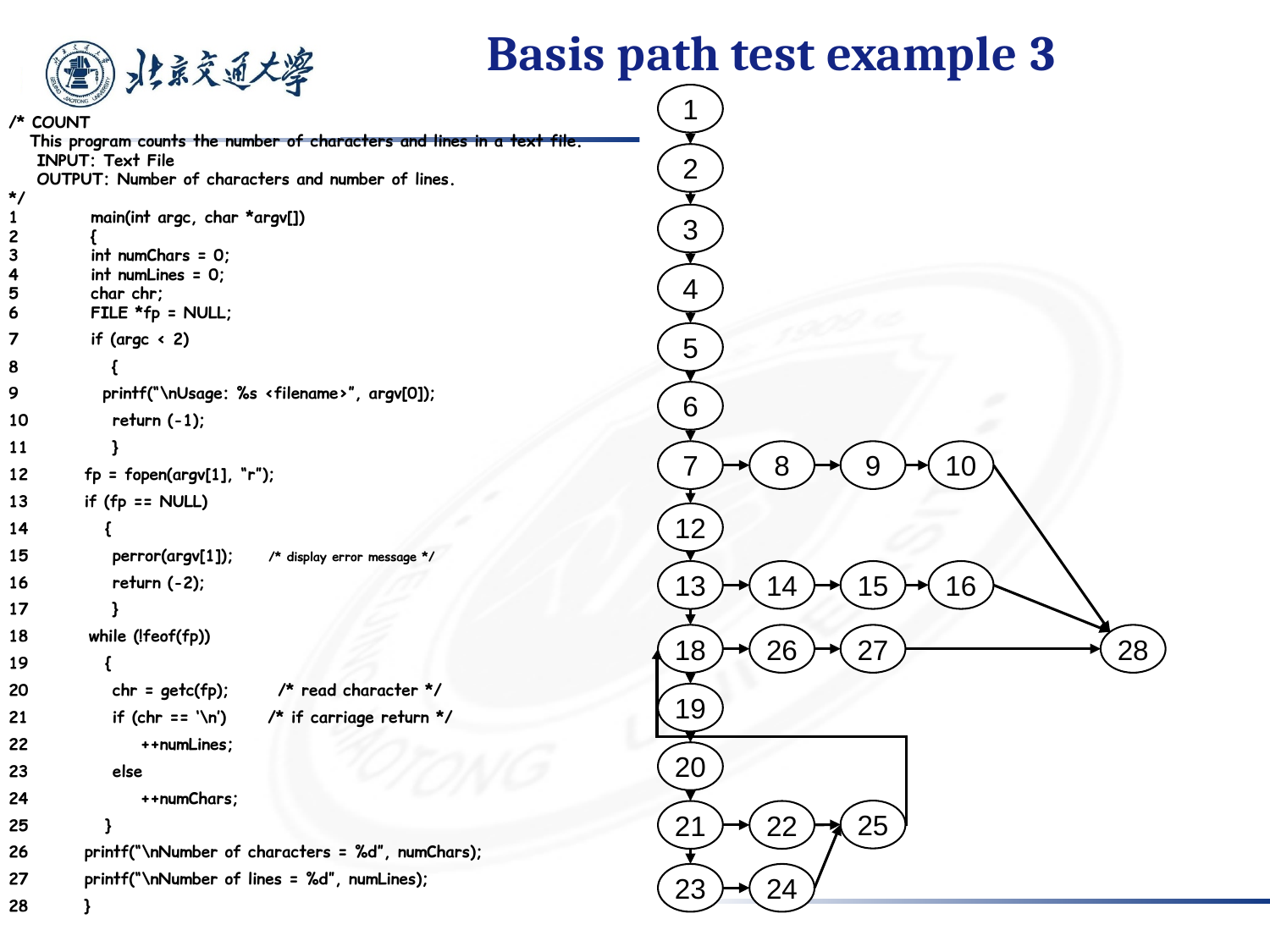

# Basis path test example 3
1
/* COUNT
   This program counts the number of characters and lines in a text file.
    INPUT: Text File
    OUTPUT: Number of characters and number of lines.
*/
1                  main(int argc, char *argv[])
2                  {
3                  int numChars = 0;
4                  int numLines = 0;
5                  char chr;
6                  FILE *fp = NULL;
7                  if (argc < 2)
8                     {
9                  printf(“\nUsage: %s <filename>”, argv[0]);
10                  return (-1);
11                  }
12              fp = fopen(argv[1], “r”);
13              if (fp == NULL)
14                 {
15                  perror(argv[1]);     /* display error message */
16                  return (-2);
17                  }
18               while (!feof(fp))
19                 {
20                  chr = getc(fp);       /* read character */
21                  if (chr == ‘\n’)      /* if carriage return */
22                      ++numLines;
23                  else
24                      ++numChars;
25                 }
26              printf(“\nNumber of characters = %d”, numChars);
27              printf(“\nNumber of lines = %d”, numLines);
28              }

2
3
4
5
6
7
8
9
10
12
13
14
15
16
18
26
27
28
19
20
25
21
22
23
24